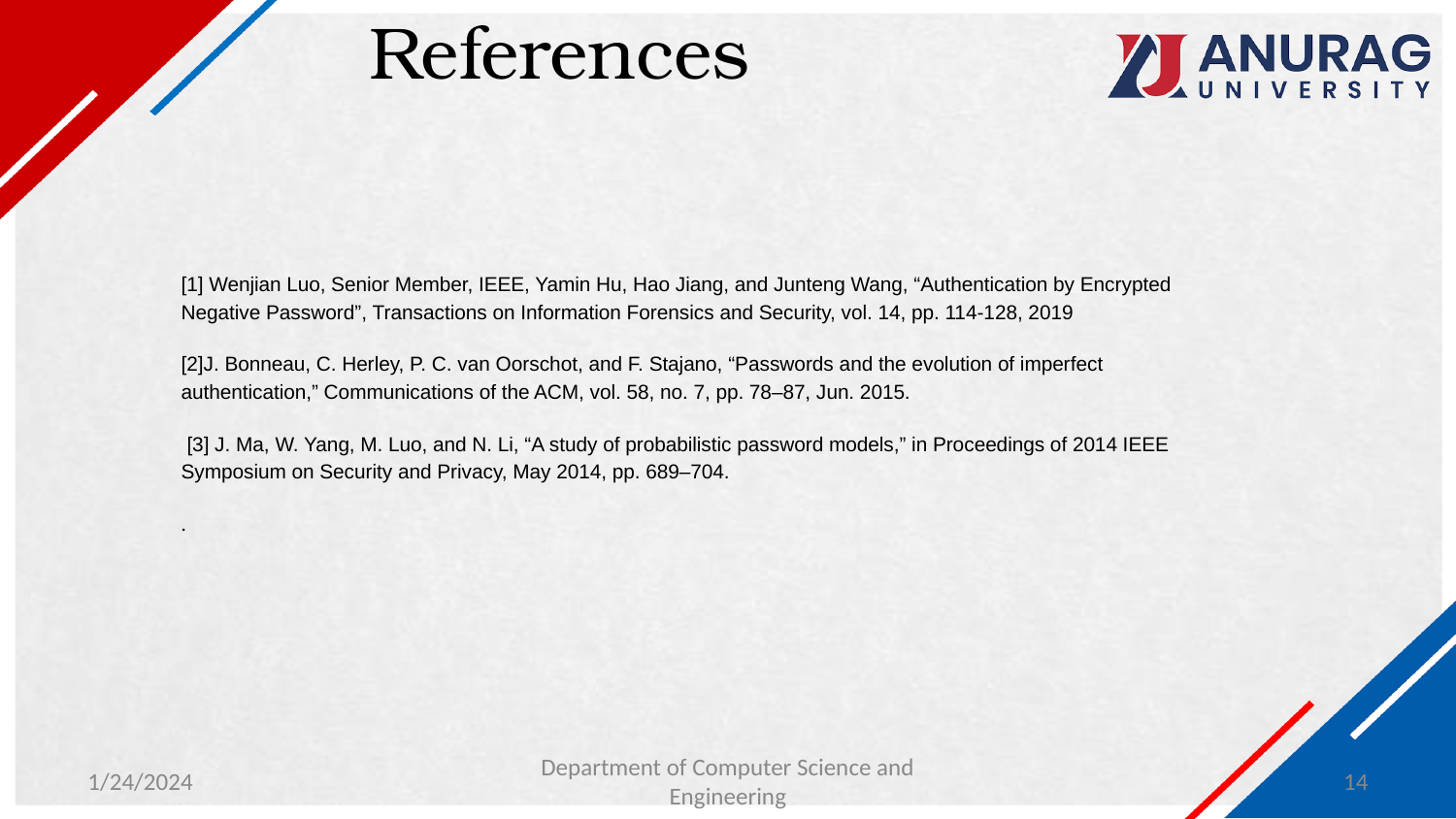

# References
[1] Wenjian Luo, Senior Member, IEEE, Yamin Hu, Hao Jiang, and Junteng Wang, “Authentication by Encrypted Negative Password”, Transactions on Information Forensics and Security, vol. 14, pp. 114-128, 2019
[2]J. Bonneau, C. Herley, P. C. van Oorschot, and F. Stajano, “Passwords and the evolution of imperfect authentication,” Communications of the ACM, vol. 58, no. 7, pp. 78–87, Jun. 2015.
 [3] J. Ma, W. Yang, M. Luo, and N. Li, “A study of probabilistic password models,” in Proceedings of 2014 IEEE Symposium on Security and Privacy, May 2014, pp. 689–704.
.

1/24/2024
Department of Computer Science and Engineering
14